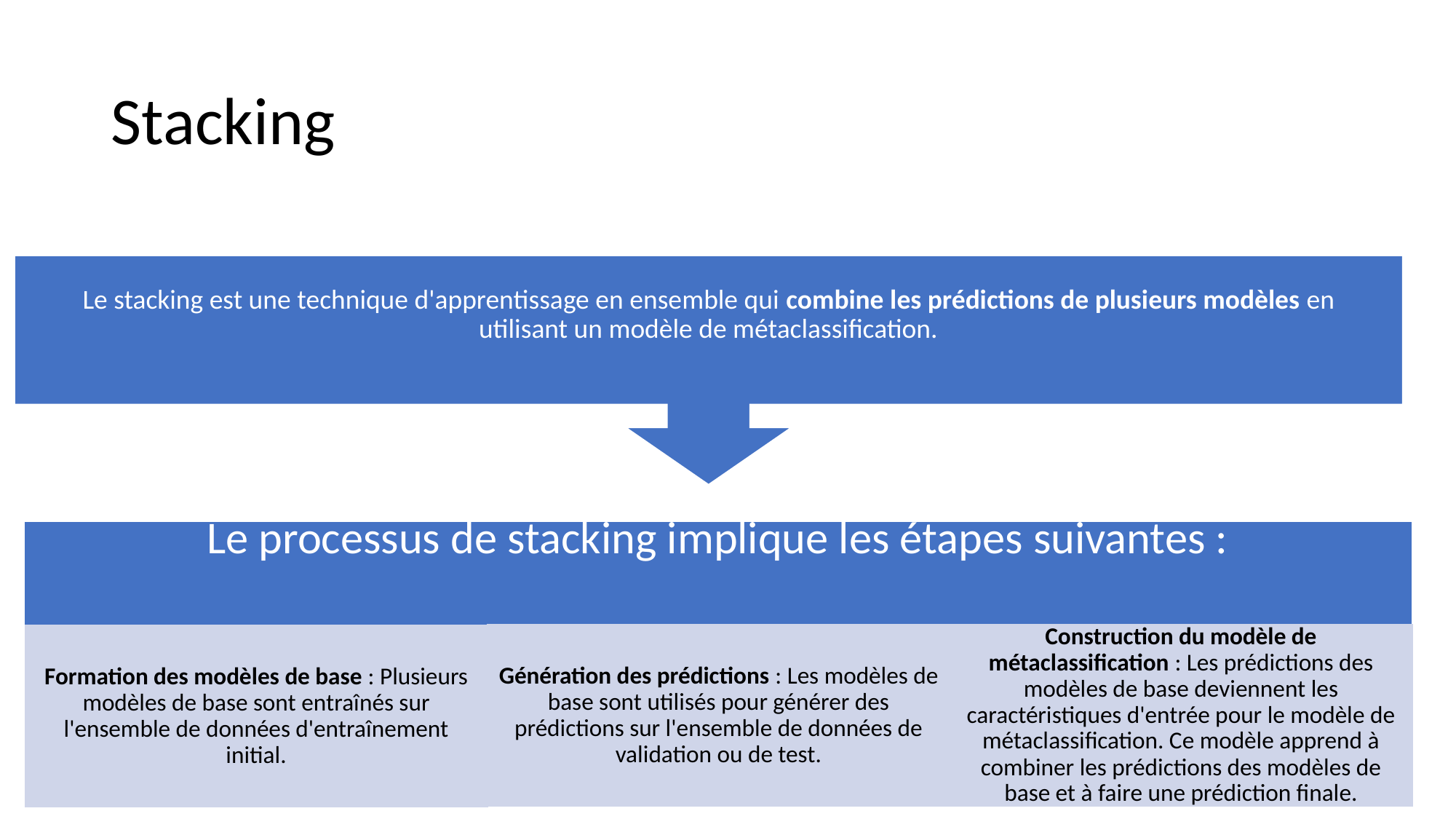

# Stacking
Le stacking est une technique d'apprentissage en ensemble qui combine les prédictions de plusieurs modèles en utilisant un modèle de métaclassification.
Le processus de stacking implique les étapes suivantes :
Construction du modèle de métaclassification : Les prédictions des modèles de base deviennent les caractéristiques d'entrée pour le modèle de métaclassification. Ce modèle apprend à combiner les prédictions des modèles de base et à faire une prédiction finale.
Génération des prédictions : Les modèles de base sont utilisés pour générer des prédictions sur l'ensemble de données de validation ou de test.
Formation des modèles de base : Plusieurs modèles de base sont entraînés sur l'ensemble de données d'entraînement initial.